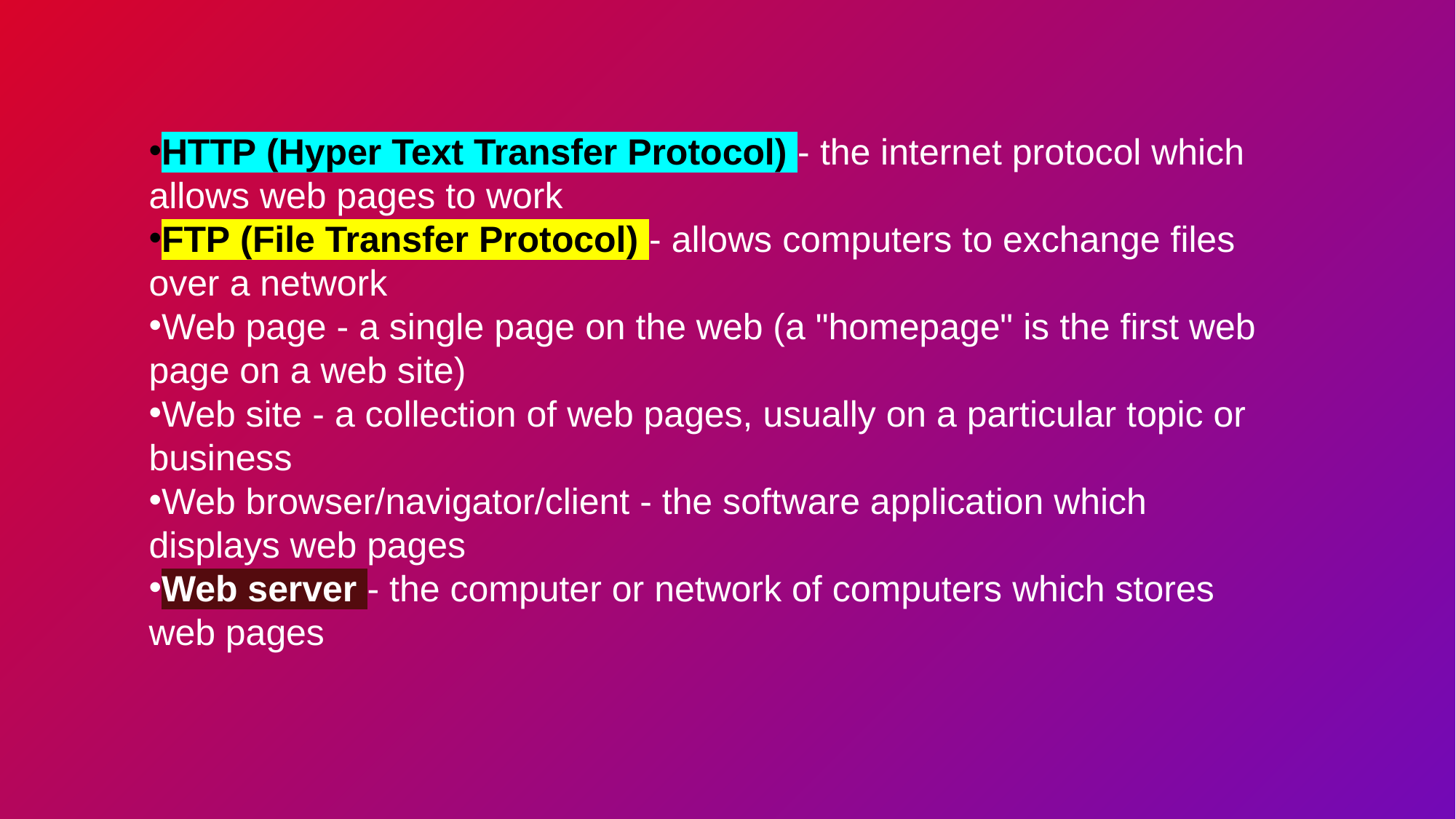

HTTP (Hyper Text Transfer Protocol) - the internet protocol which allows web pages to work
FTP (File Transfer Protocol) - allows computers to exchange files over a network
Web page - a single page on the web (a "homepage" is the first web page on a web site)
Web site - a collection of web pages, usually on a particular topic or business
Web browser/navigator/client - the software application which displays web pages
Web server - the computer or network of computers which stores web pages